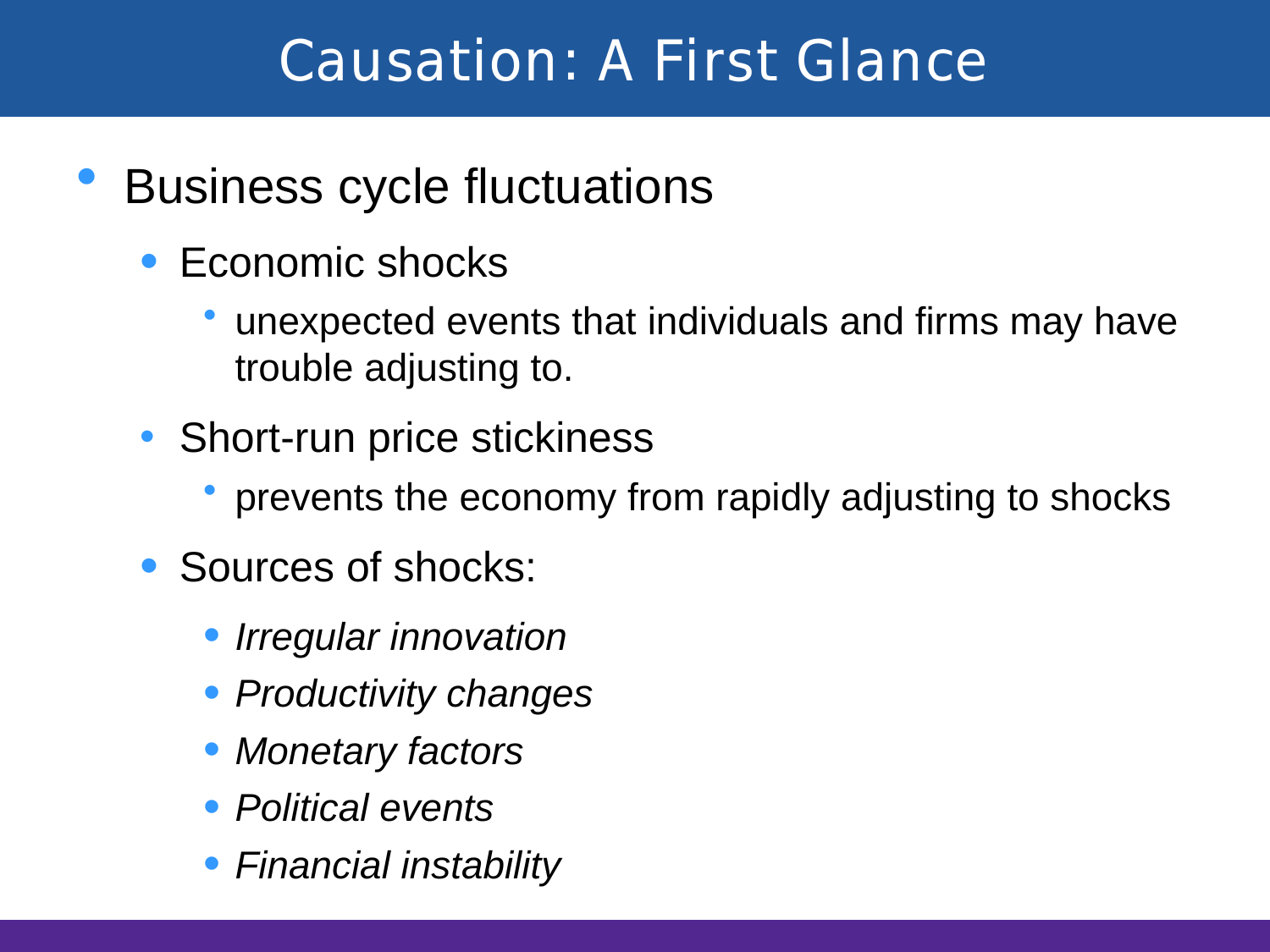

# Causation: A First Glance
Business cycle fluctuations
Economic shocks
unexpected events that individuals and firms may have trouble adjusting to.
Short-run price stickiness
prevents the economy from rapidly adjusting to shocks
Sources of shocks:
Irregular innovation
Productivity changes
Monetary factors
Political events
Financial instability